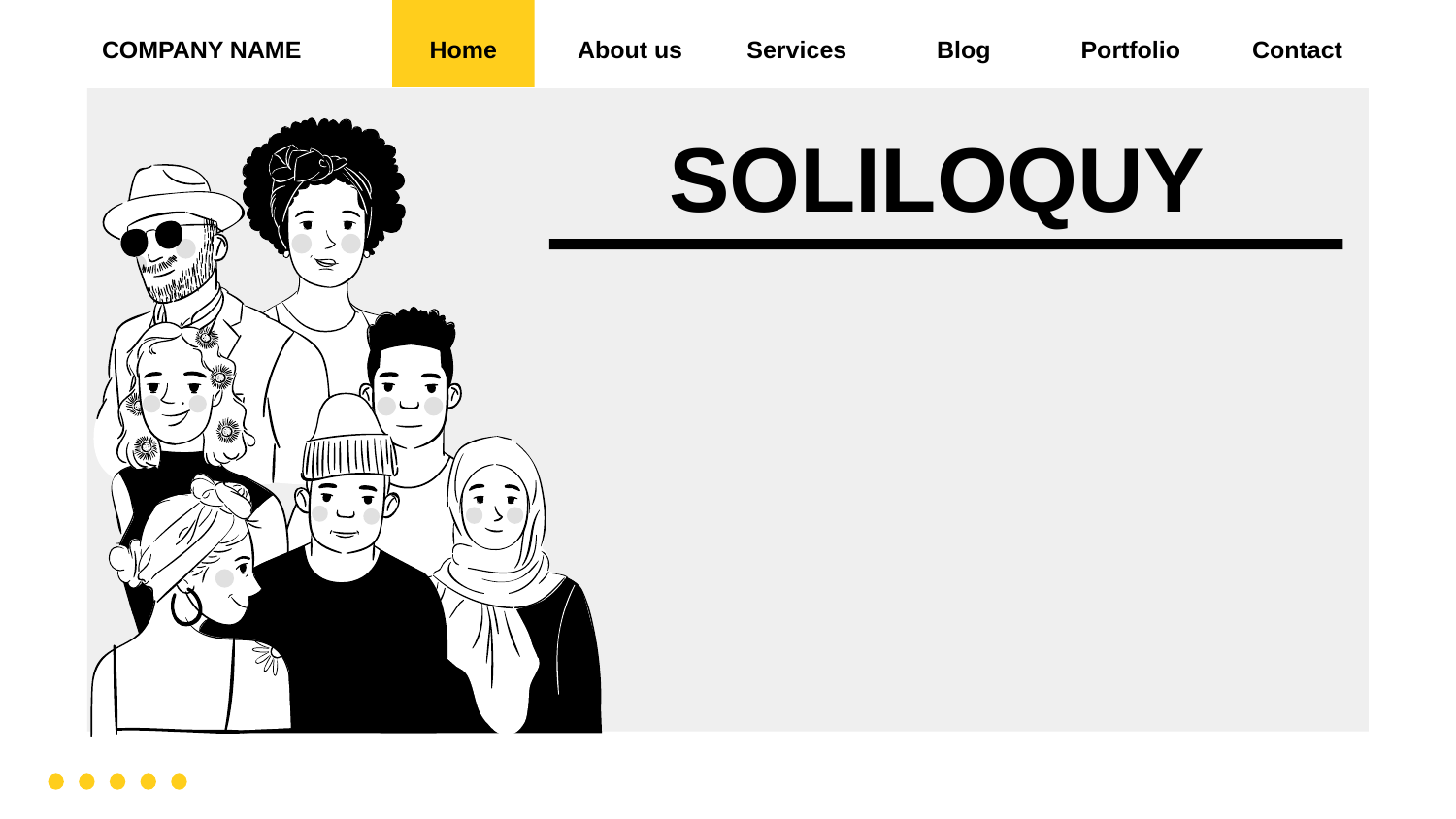

COMPANY NAME
Home
About us
Services
Blog
Portfolio
Contact
# SOLILOQUY